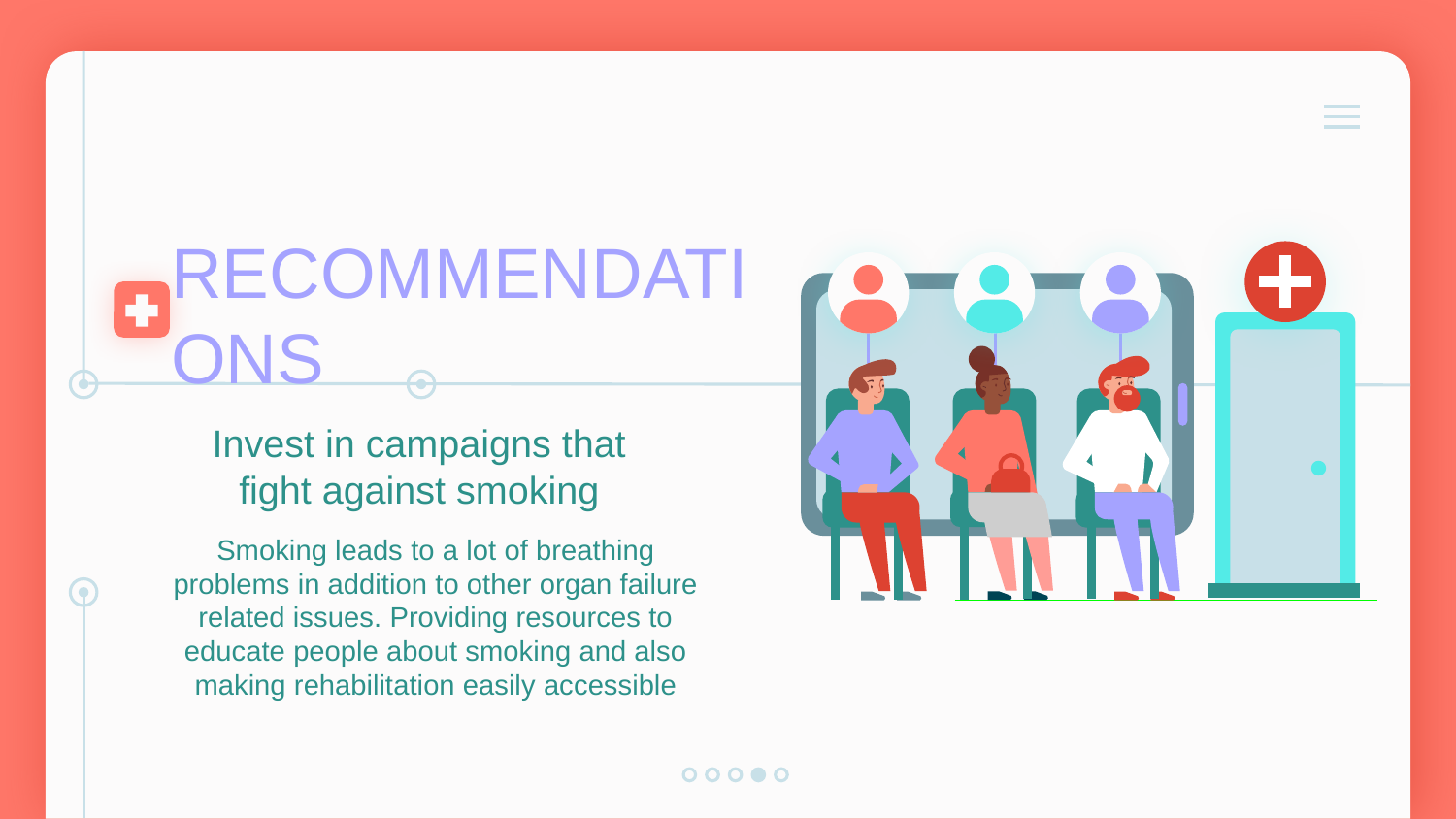

# RECOMMENDATIONS
Invest in campaigns that fight against smoking
Smoking leads to a lot of breathing problems in addition to other organ failure related issues. Providing resources to educate people about smoking and also making rehabilitation easily accessible